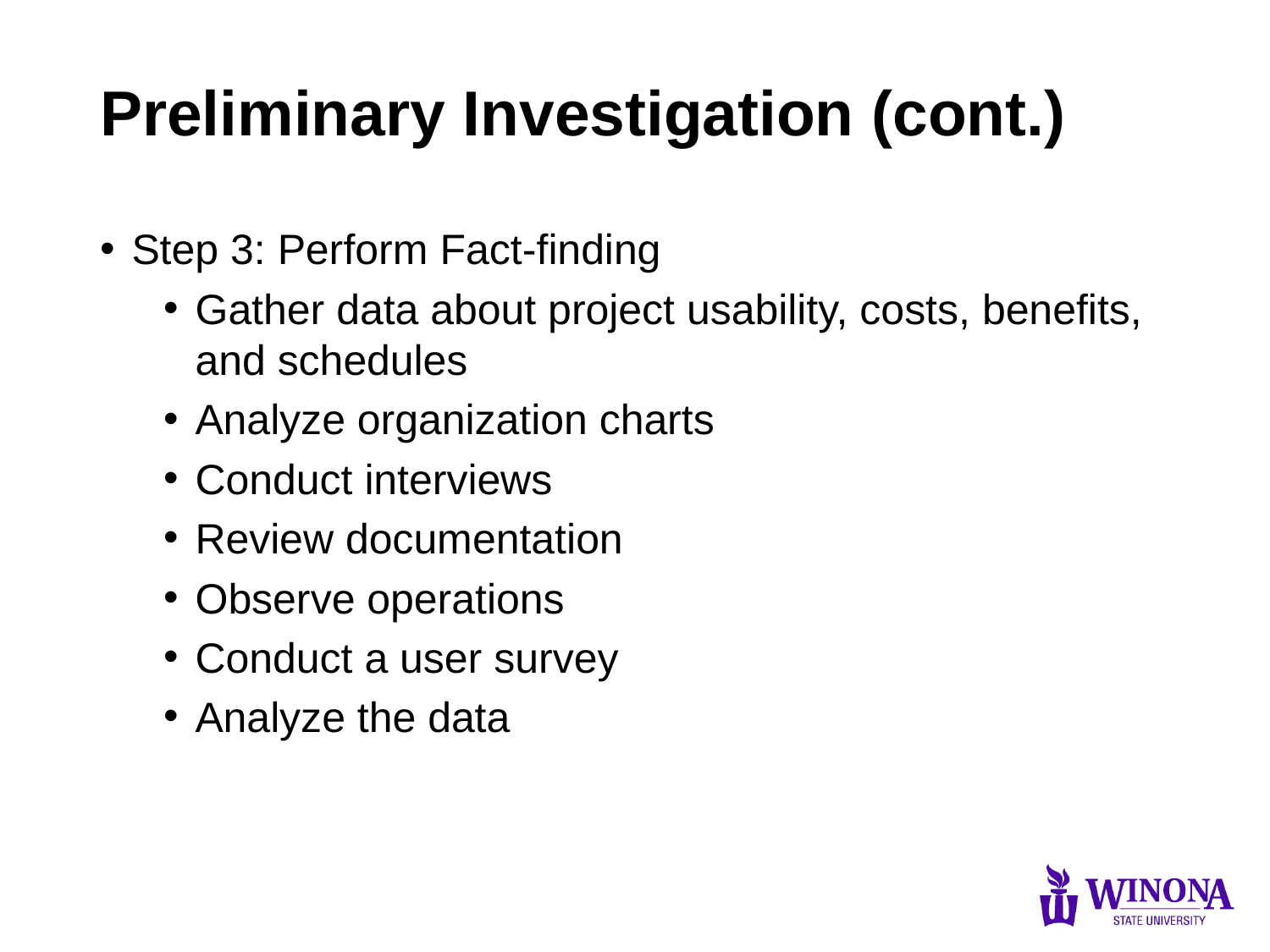

# Preliminary Investigation (cont.)
Step 3: Perform Fact-finding
Gather data about project usability, costs, benefits, and schedules
Analyze organization charts
Conduct interviews
Review documentation
Observe operations
Conduct a user survey
Analyze the data